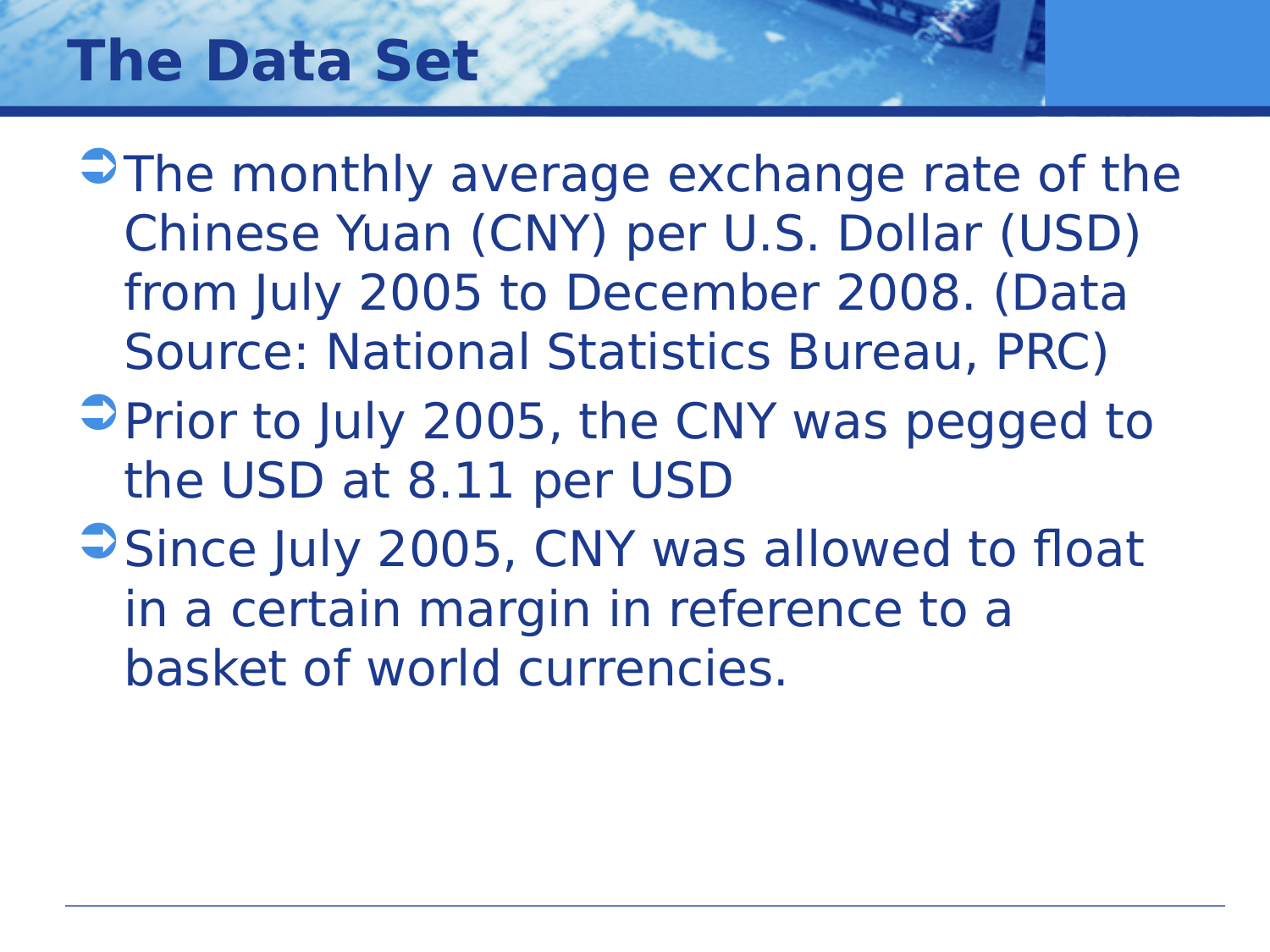

# The Data Set
The monthly average exchange rate of the Chinese Yuan (CNY) per U.S. Dollar (USD) from July 2005 to December 2008. (Data Source: National Statistics Bureau, PRC)
Prior to July 2005, the CNY was pegged to the USD at 8.11 per USD
Since July 2005, CNY was allowed to float in a certain margin in reference to a basket of world currencies.